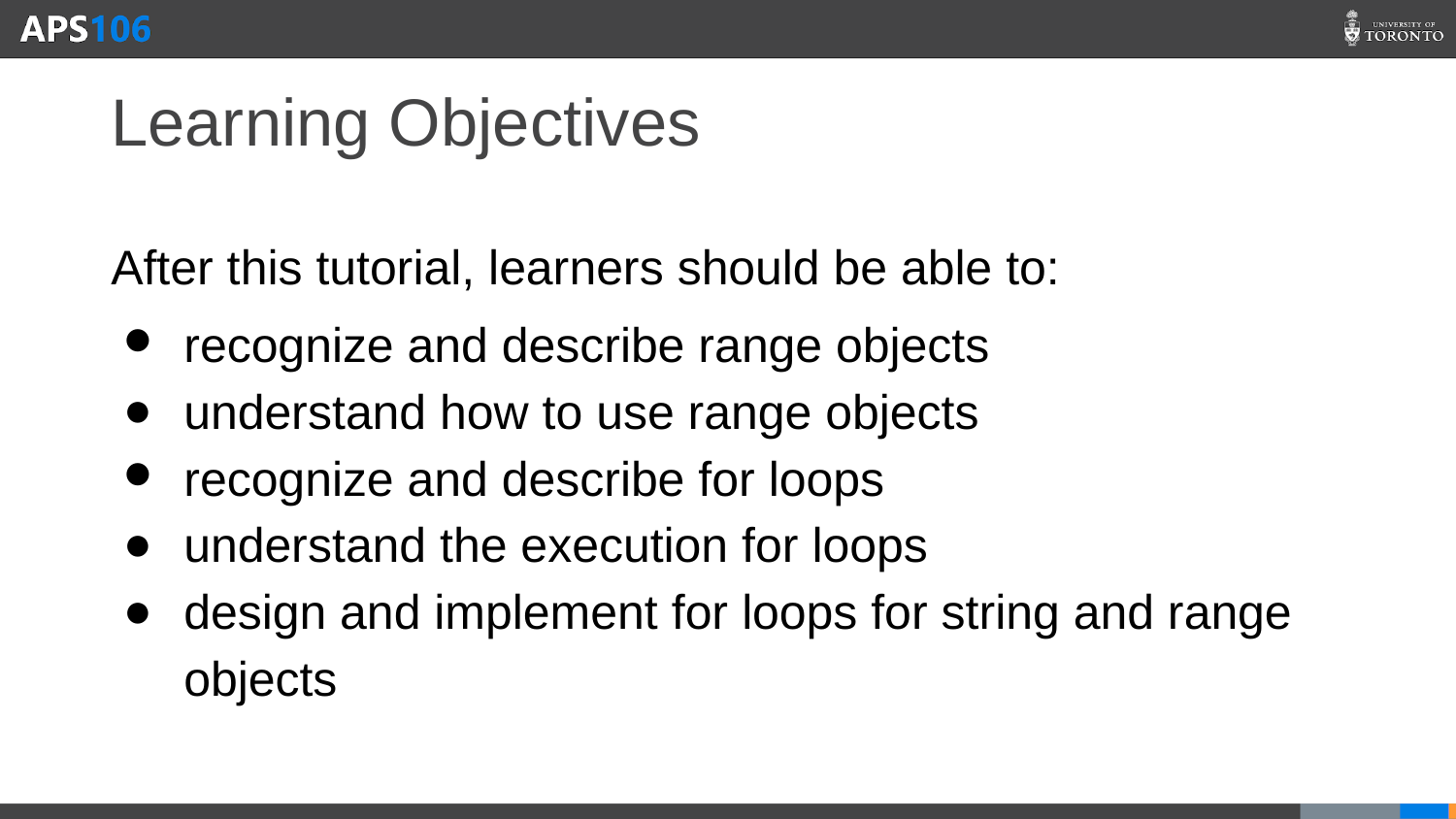

# Learning Objectives
After this tutorial, learners should be able to:
recognize and describe range objects
understand how to use range objects
recognize and describe for loops
understand the execution for loops
design and implement for loops for string and range objects